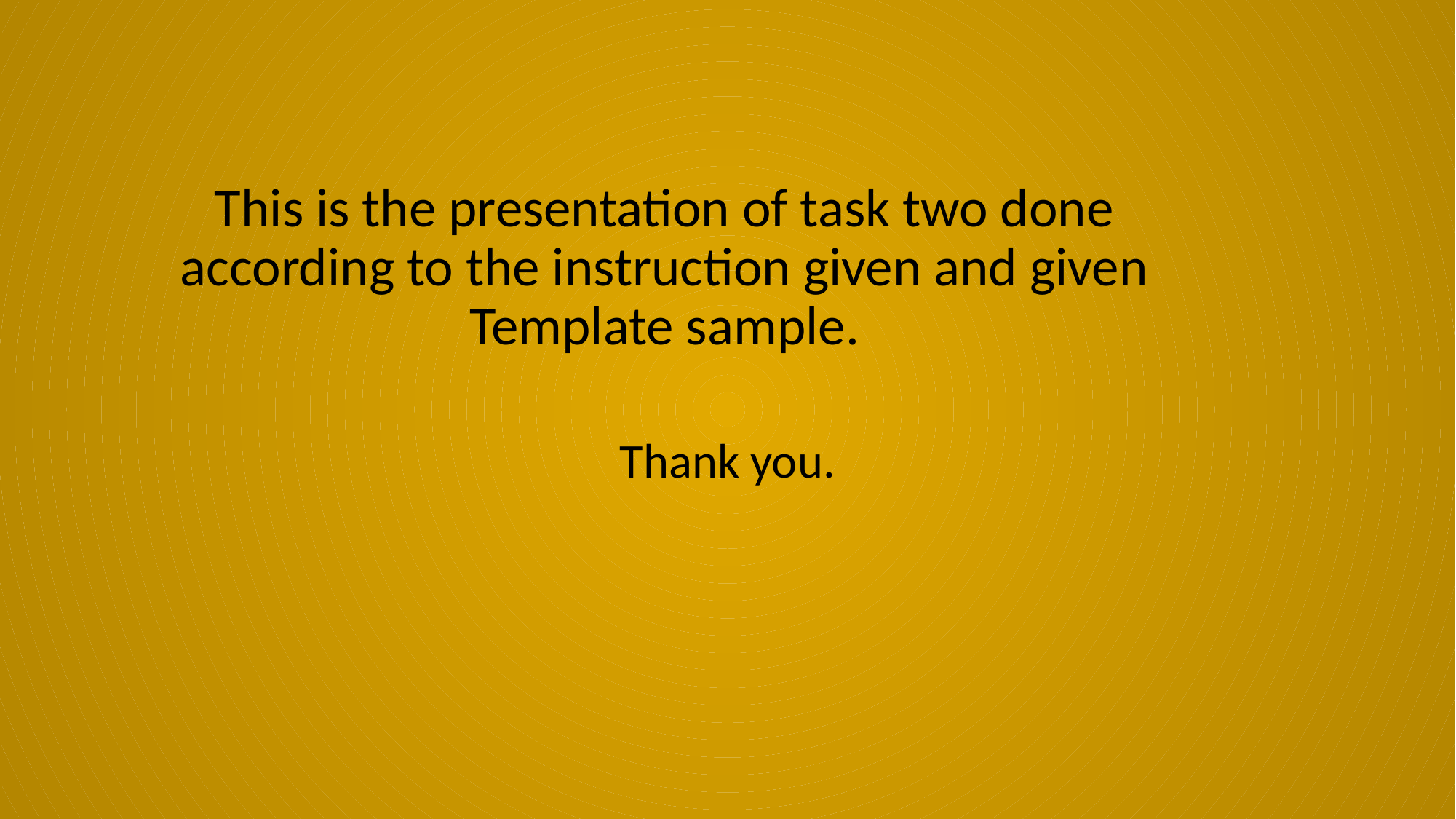

# This is the presentation of task two done according to the instruction given and given Template sample.
Thank you.